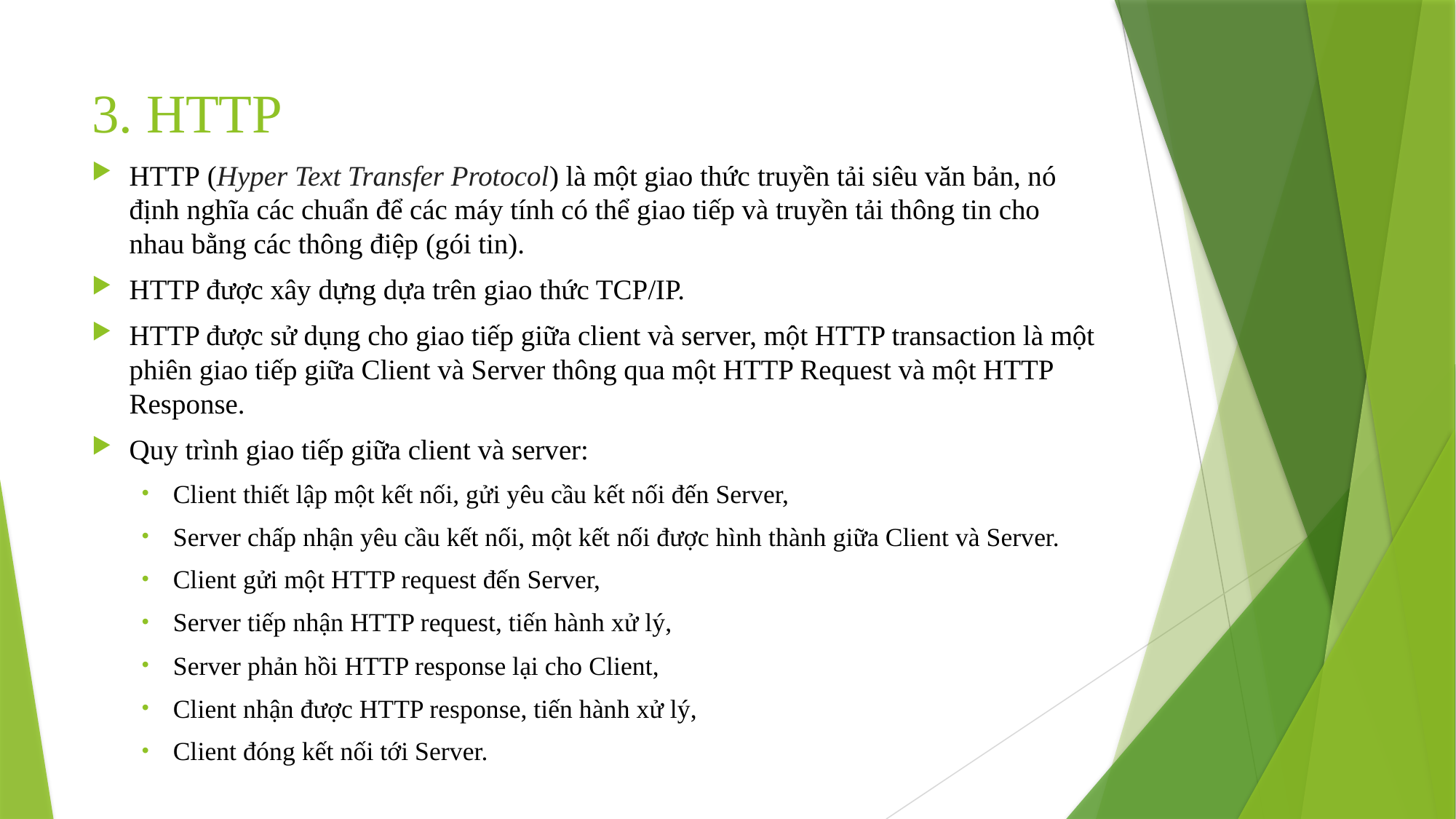

# 3. HTTP
HTTP (Hyper Text Transfer Protocol) là một giao thức truyền tải siêu văn bản, nó định nghĩa các chuẩn để các máy tính có thể giao tiếp và truyền tải thông tin cho nhau bằng các thông điệp (gói tin).
HTTP được xây dựng dựa trên giao thức TCP/IP.
HTTP được sử dụng cho giao tiếp giữa client và server, một HTTP transaction là một phiên giao tiếp giữa Client và Server thông qua một HTTP Request và một HTTP Response.
Quy trình giao tiếp giữa client và server:
Client thiết lập một kết nối, gửi yêu cầu kết nối đến Server,
Server chấp nhận yêu cầu kết nối, một kết nối được hình thành giữa Client và Server.
Client gửi một HTTP request đến Server,
Server tiếp nhận HTTP request, tiến hành xử lý,
Server phản hồi HTTP response lại cho Client,
Client nhận được HTTP response, tiến hành xử lý,
Client đóng kết nối tới Server.